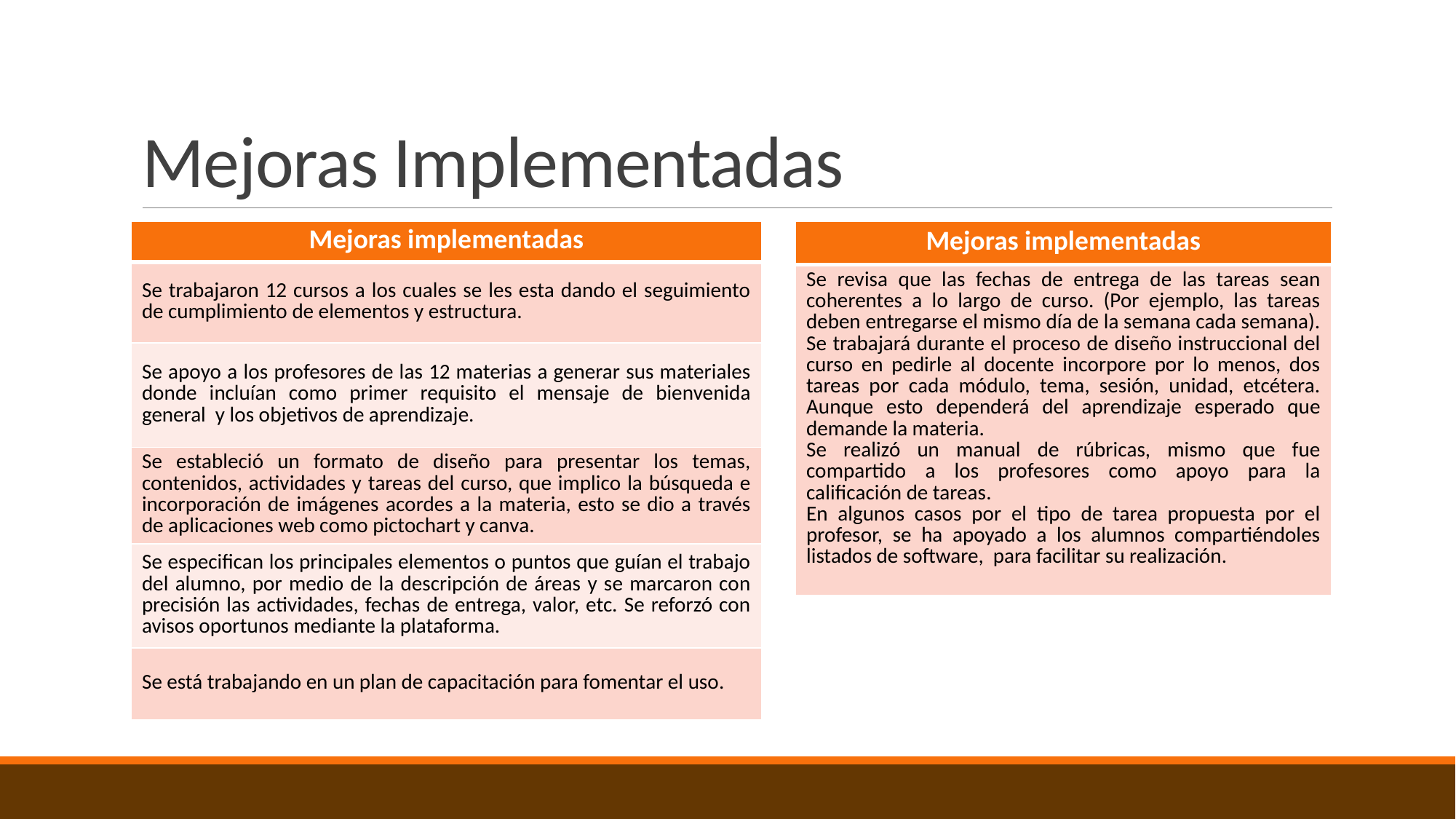

# Mejoras Implementadas
| Mejoras implementadas |
| --- |
| Se trabajaron 12 cursos a los cuales se les esta dando el seguimiento de cumplimiento de elementos y estructura. |
| Se apoyo a los profesores de las 12 materias a generar sus materiales donde incluían como primer requisito el mensaje de bienvenida general y los objetivos de aprendizaje. |
| Se estableció un formato de diseño para presentar los temas, contenidos, actividades y tareas del curso, que implico la búsqueda e incorporación de imágenes acordes a la materia, esto se dio a través de aplicaciones web como pictochart y canva. |
| Se especifican los principales elementos o puntos que guían el trabajo del alumno, por medio de la descripción de áreas y se marcaron con precisión las actividades, fechas de entrega, valor, etc. Se reforzó con avisos oportunos mediante la plataforma. |
| Se está trabajando en un plan de capacitación para fomentar el uso. |
| Mejoras implementadas |
| --- |
| Se revisa que las fechas de entrega de las tareas sean coherentes a lo largo de curso. (Por ejemplo, las tareas deben entregarse el mismo día de la semana cada semana). Se trabajará durante el proceso de diseño instruccional del curso en pedirle al docente incorpore por lo menos, dos tareas por cada módulo, tema, sesión, unidad, etcétera. Aunque esto dependerá del aprendizaje esperado que demande la materia. Se realizó un manual de rúbricas, mismo que fue compartido a los profesores como apoyo para la calificación de tareas. En algunos casos por el tipo de tarea propuesta por el profesor, se ha apoyado a los alumnos compartiéndoles listados de software, para facilitar su realización. |